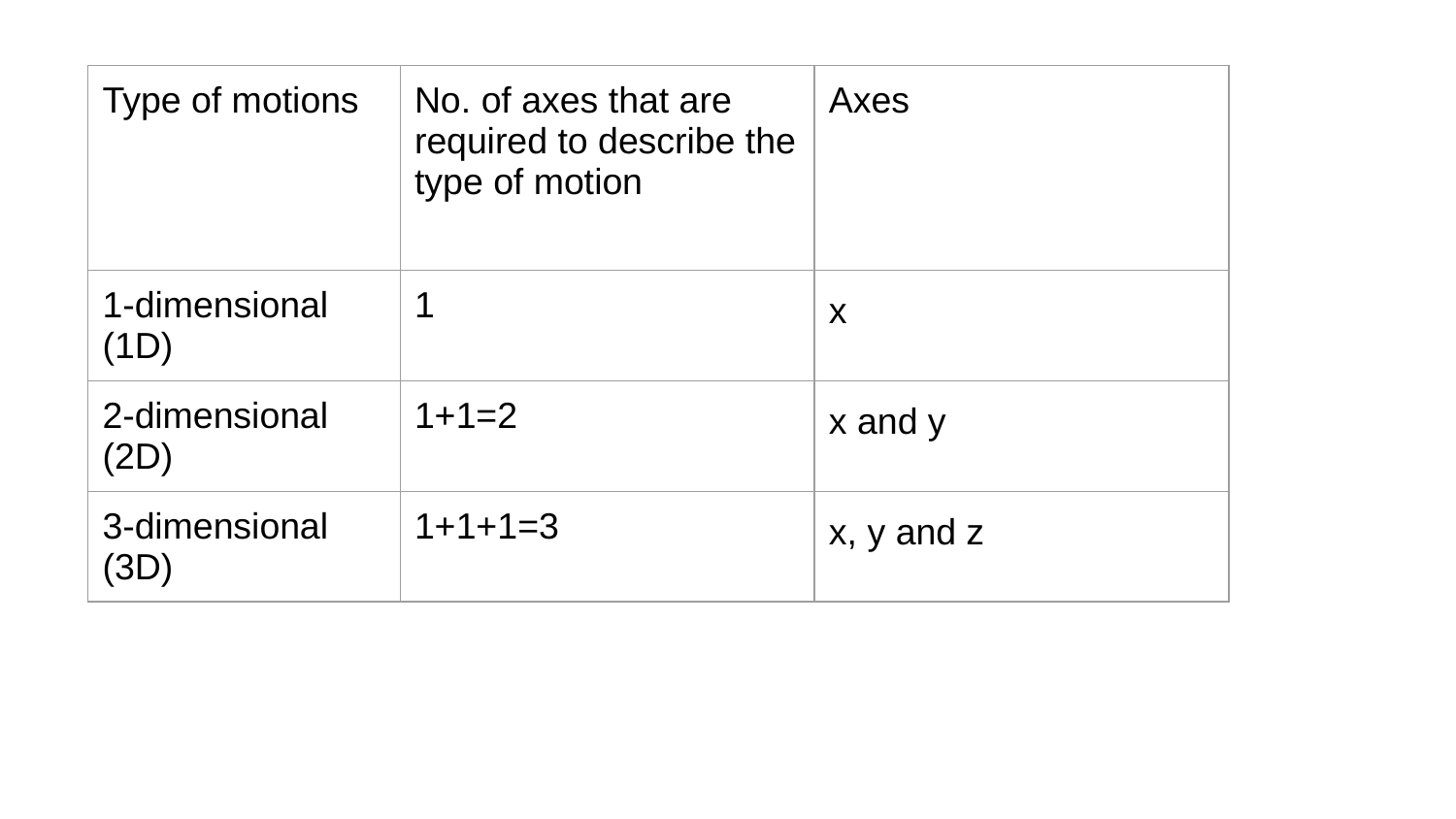

#
| Type of motions | No. of axes that are required to describe the type of motion | Axes |
| --- | --- | --- |
| 1-dimensional (1D) | 1 | x |
| 2-dimensional (2D) | 1+1=2 | x and y |
| 3-dimensional (3D) | 1+1+1=3 | x, y and z |